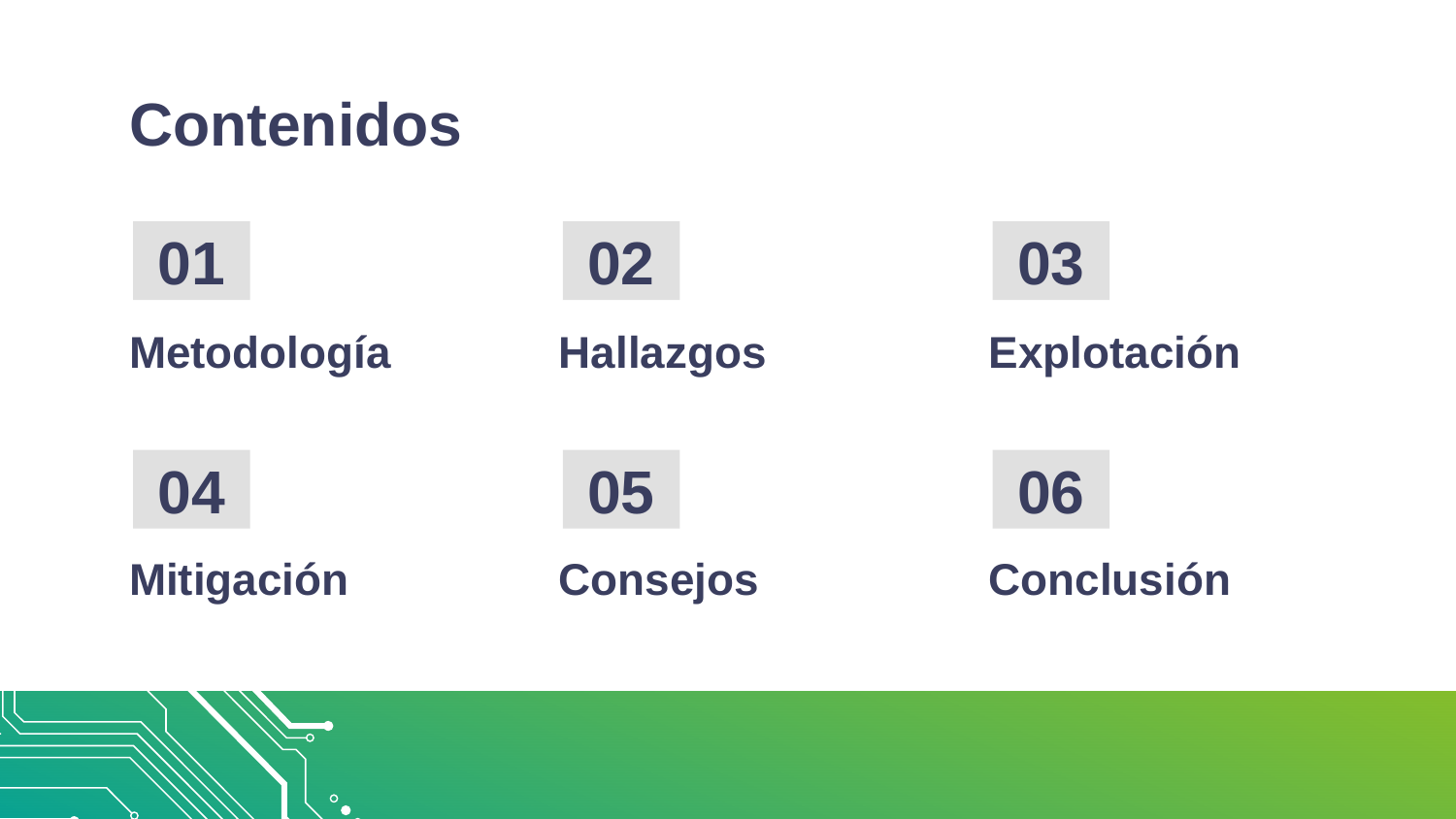

# Contenidos
01
02
03
Metodología
Hallazgos
Explotación
04
05
06
Mitigación
Consejos
Conclusión